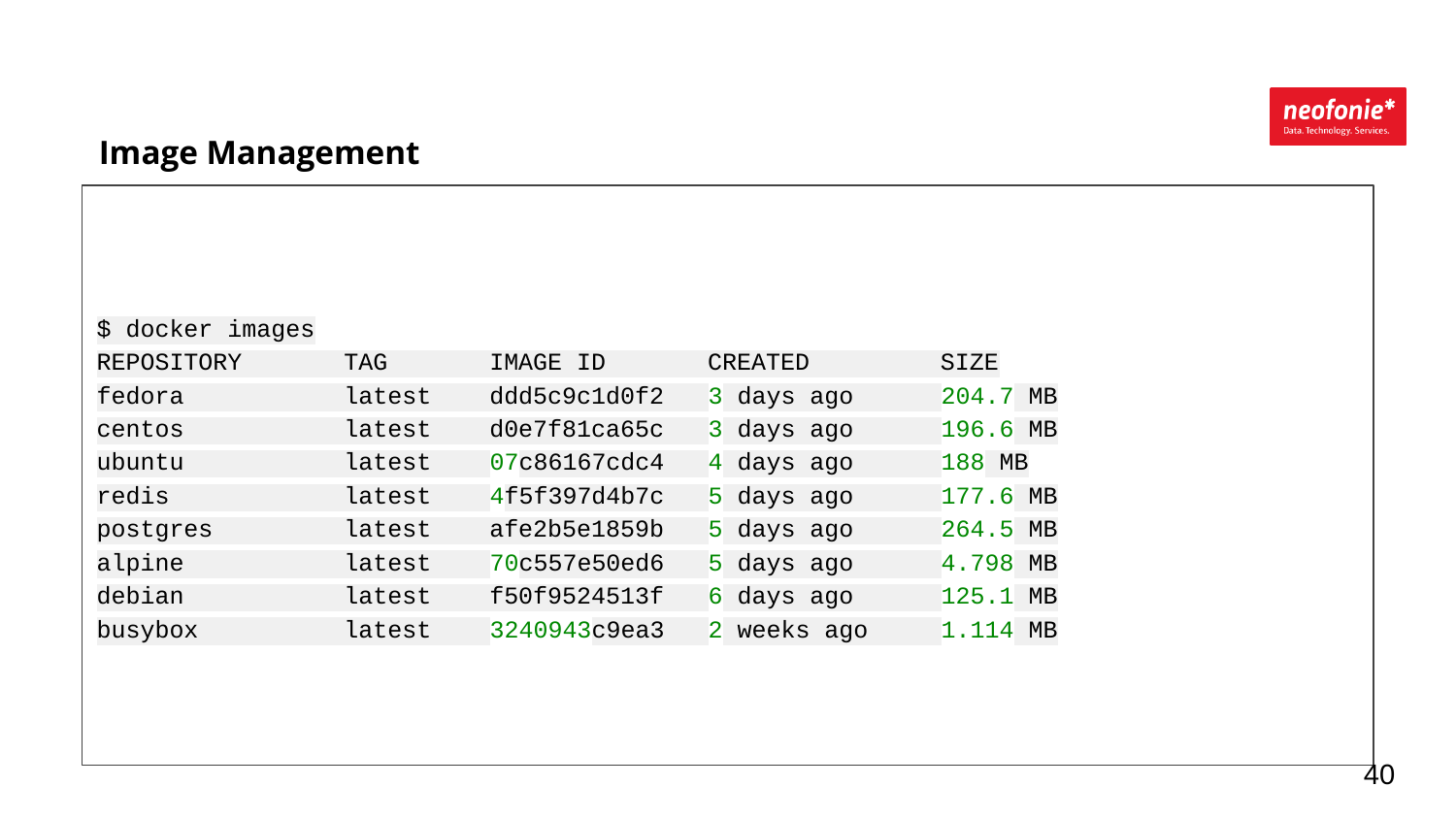

Image Management
$ docker images
REPOSITORY       TAG       IMAGE ID       CREATED         SIZE
fedora           latest    ddd5c9c1d0f2   3 days ago      204.7 MB
centos           latest    d0e7f81ca65c   3 days ago      196.6 MB
ubuntu           latest    07c86167cdc4   4 days ago      188 MB
redis            latest    4f5f397d4b7c   5 days ago      177.6 MB
postgres         latest    afe2b5e1859b   5 days ago      264.5 MB
alpine           latest    70c557e50ed6   5 days ago      4.798 MB
debian           latest    f50f9524513f   6 days ago      125.1 MB
busybox          latest    3240943c9ea3   2 weeks ago     1.114 MB
40